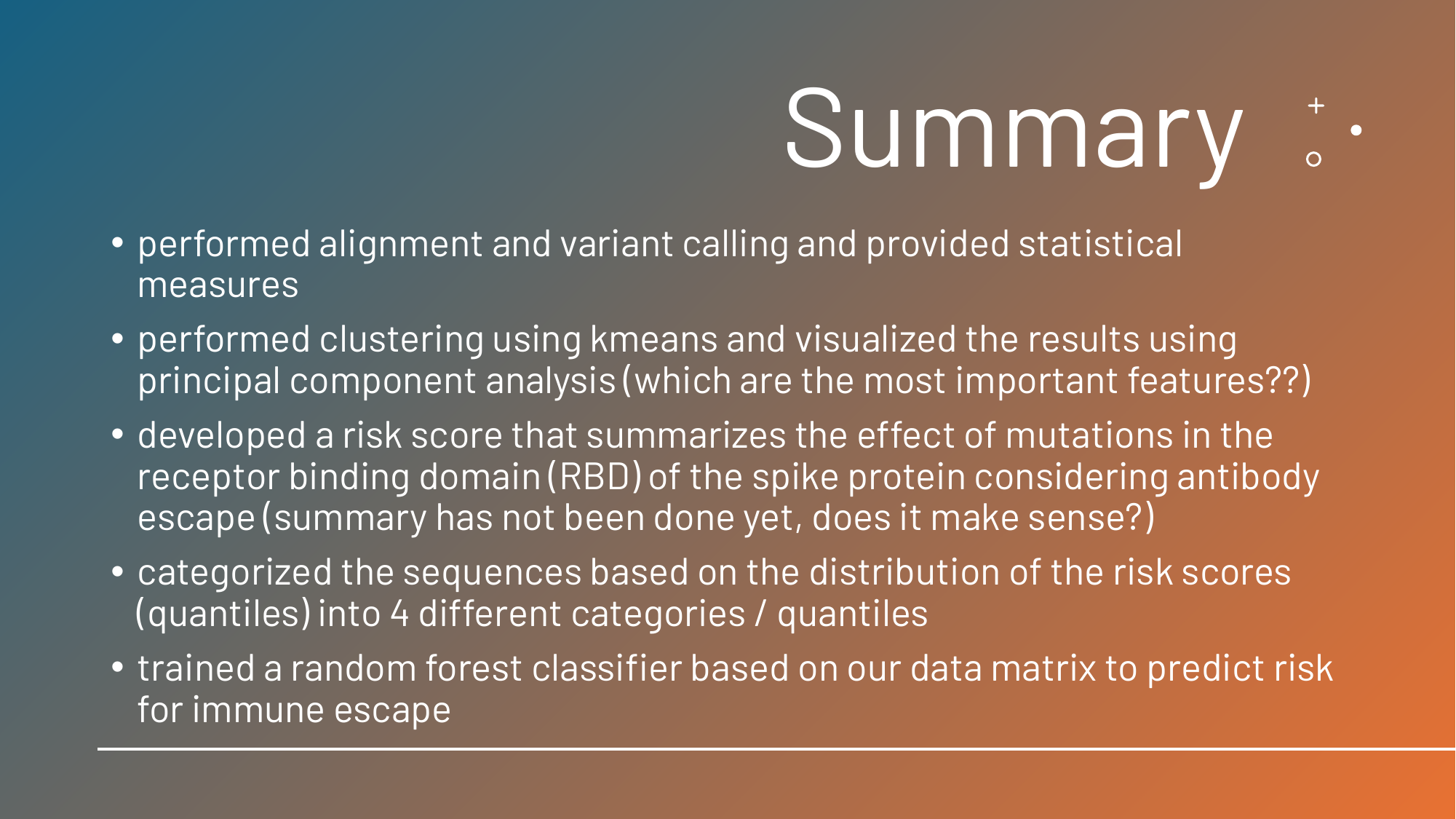

# Summary

performed alignment and variant calling and provided statistical measures
performed clustering using kmeans and visualized the results using principal component analysis (which are the most important features??)
developed a risk score that summarizes the effect of mutations in the receptor binding domain (RBD) of the spike protein considering antibody escape (summary has not been done yet, does it make sense?)
categorized the sequences based on the distribution of the risk scores (quantiles) into 4 different categories / quantiles
trained a random forest classifier based on our data matrix to predict risk for immune escape